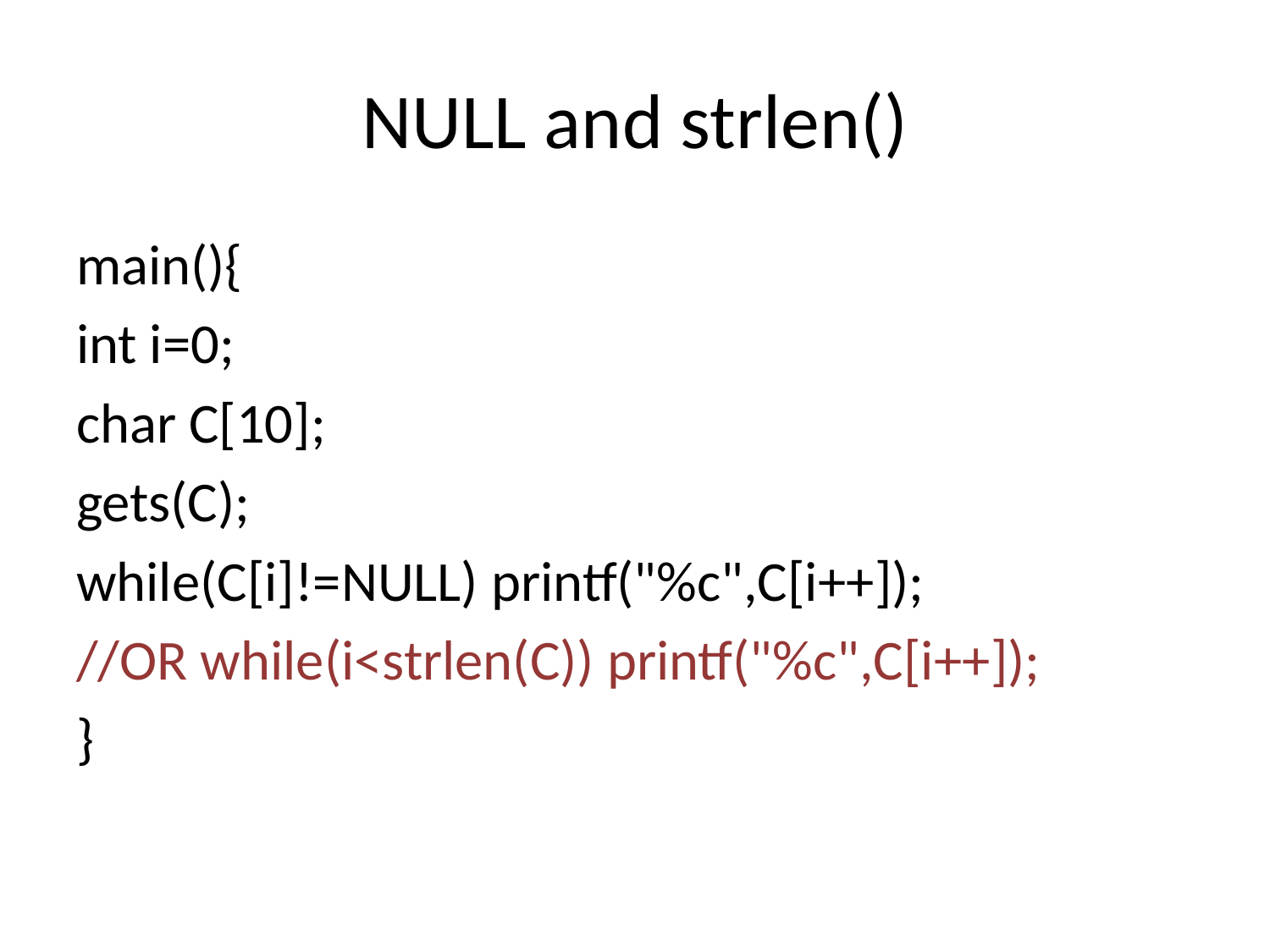

# NULL and strlen()
main(){
int i=0;
char C[10];
gets(C);
while(C[i]!=NULL) printf("%c",C[i++]);
//OR while(i<strlen(C)) printf("%c",C[i++]);
}